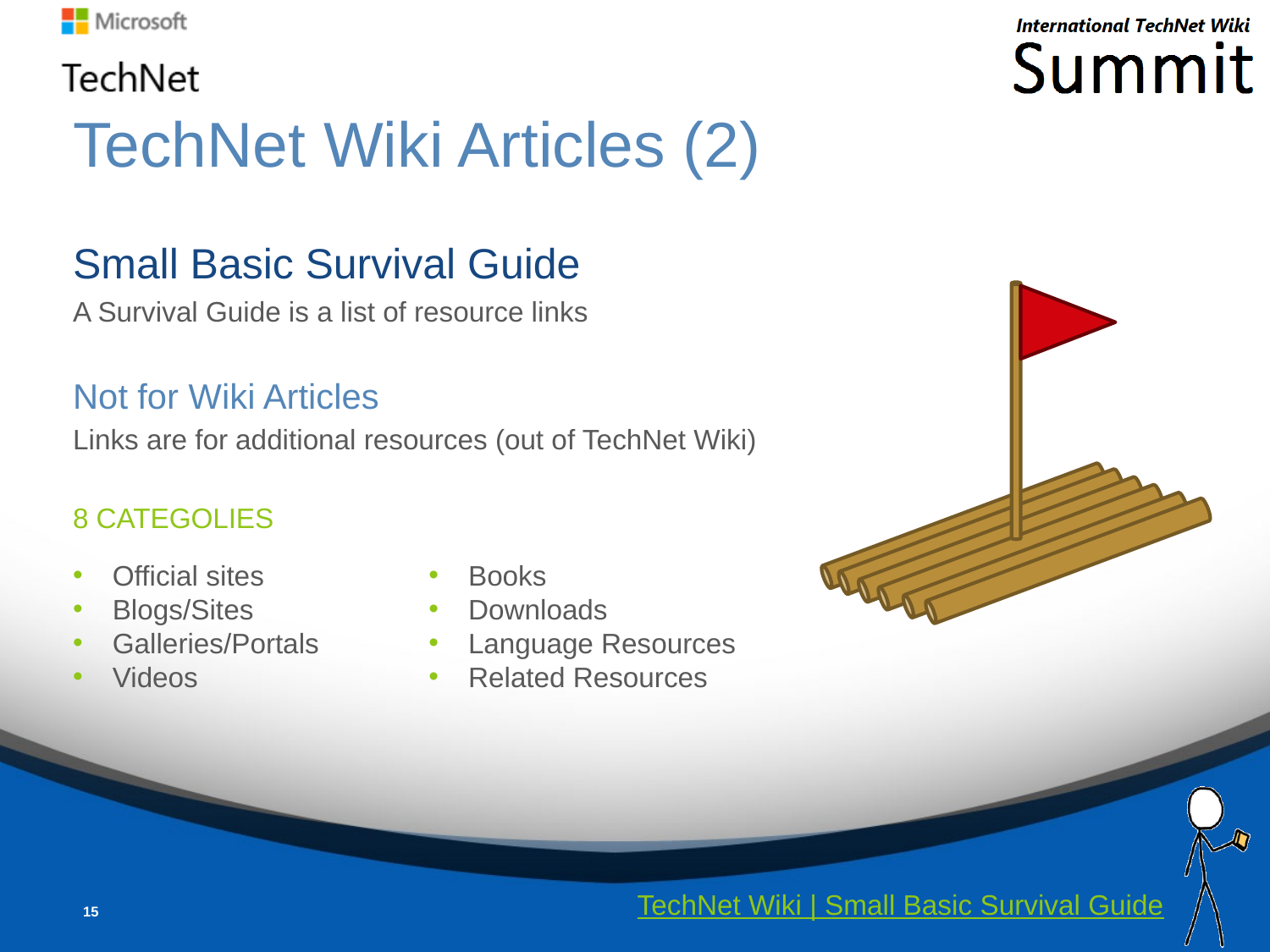

# TechNet Wiki Articles (2)
Small Basic Survival Guide
A Survival Guide is a list of resource links

Not for Wiki Articles
Links are for additional resources (out of TechNet Wiki)

8 CATEGOLIES

Official sites
Blogs/Sites
Galleries/Portals
Videos
Books
Downloads
Language Resources
Related Resources
TechNet Wiki | Small Basic Survival Guide
15